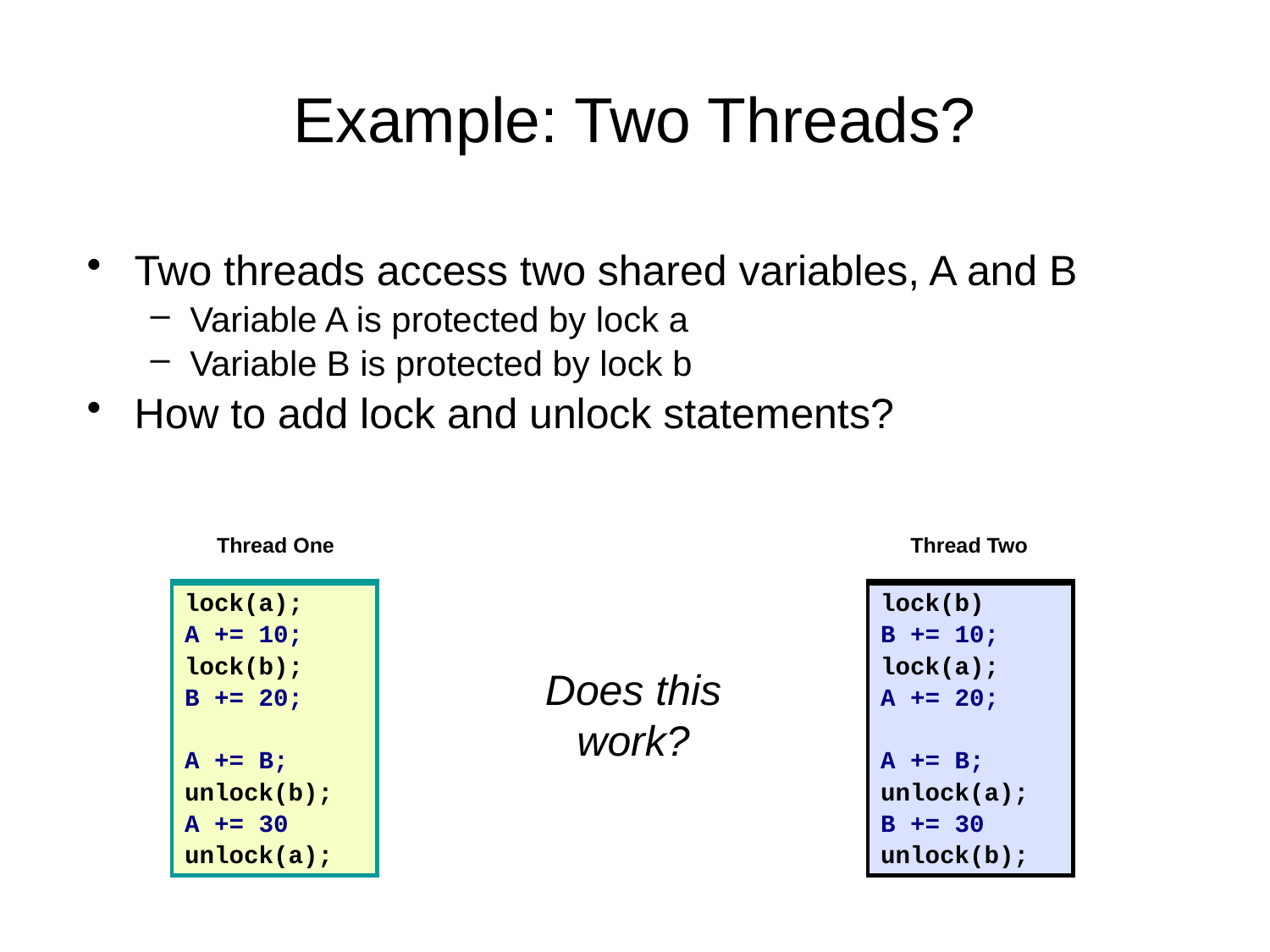

# Example: Two Threads?
Two threads access two shared variables, A and B
Variable A is protected by lock a
Variable B is protected by lock b
How to add lock and unlock statements?
Thread One
Thread Two

A += 10;

B += 20;

A += B;

A += 30

B += 10;

A += 20;

A += B;

B += 30

lock(a);

lock(b);

unlock(b);

unlock(a);
lock(b)

lock(a);

unlock(a);

unlock(b);
Does this work?